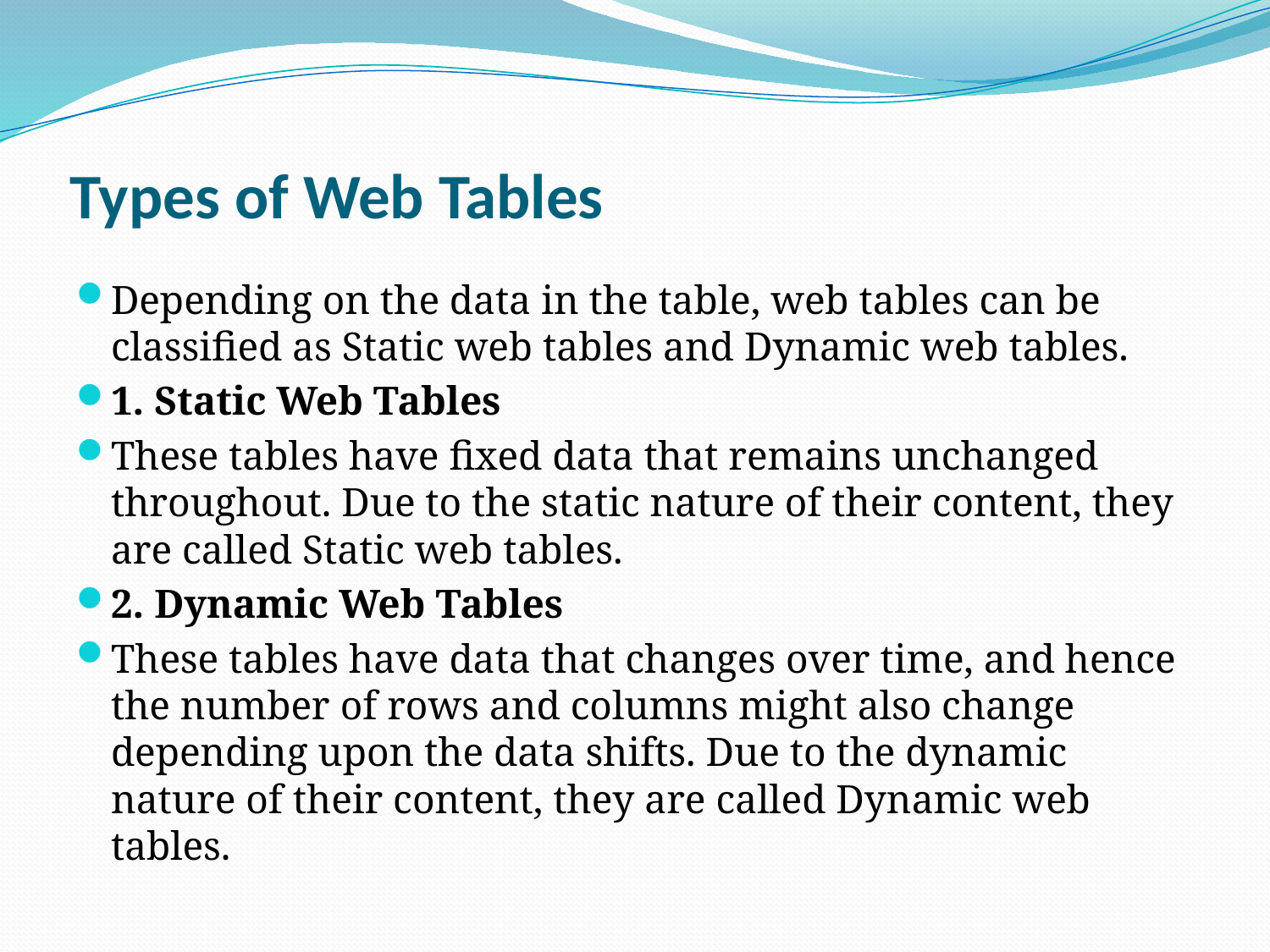

# Types of Web Tables
Depending on the data in the table, web tables can be classified as Static web tables and Dynamic web tables.
1. Static Web Tables
These tables have fixed data that remains unchanged throughout. Due to the static nature of their content, they are called Static web tables.
2. Dynamic Web Tables
These tables have data that changes over time, and hence the number of rows and columns might also change depending upon the data shifts. Due to the dynamic nature of their content, they are called Dynamic web tables.